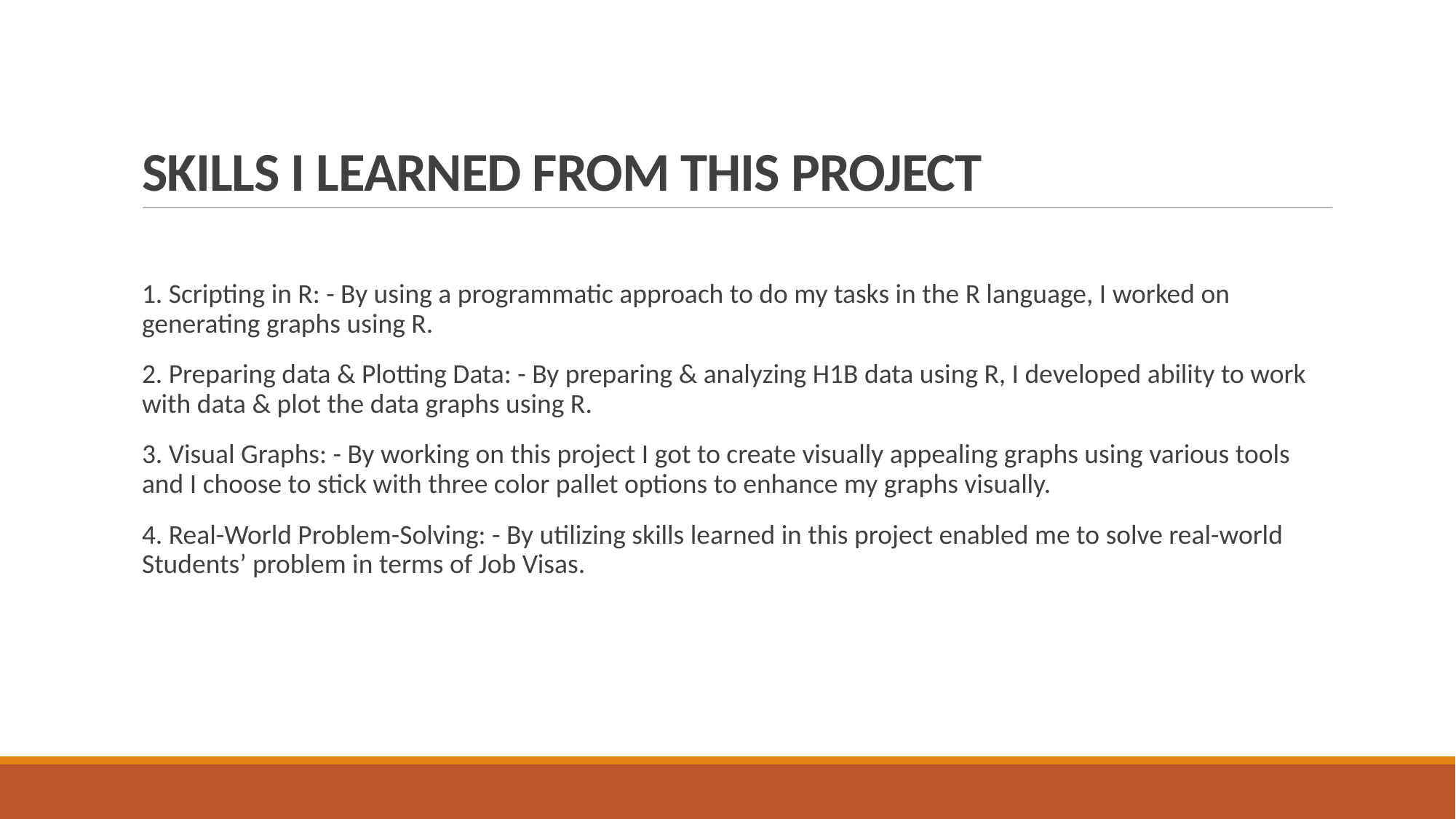

# SKILLS I LEARNED FROM THIS PROJECT

1. Scripting in R: - By using a programmatic approach to do my tasks in the R language, I worked on generating graphs using R.
2. Preparing data & Plotting Data: - By preparing & analyzing H1B data using R, I developed ability to work with data & plot the data graphs using R.
3. Visual Graphs: - By working on this project I got to create visually appealing graphs using various tools and I choose to stick with three color pallet options to enhance my graphs visually.
4. Real-World Problem-Solving: - By utilizing skills learned in this project enabled me to solve real-world Students’ problem in terms of Job Visas.